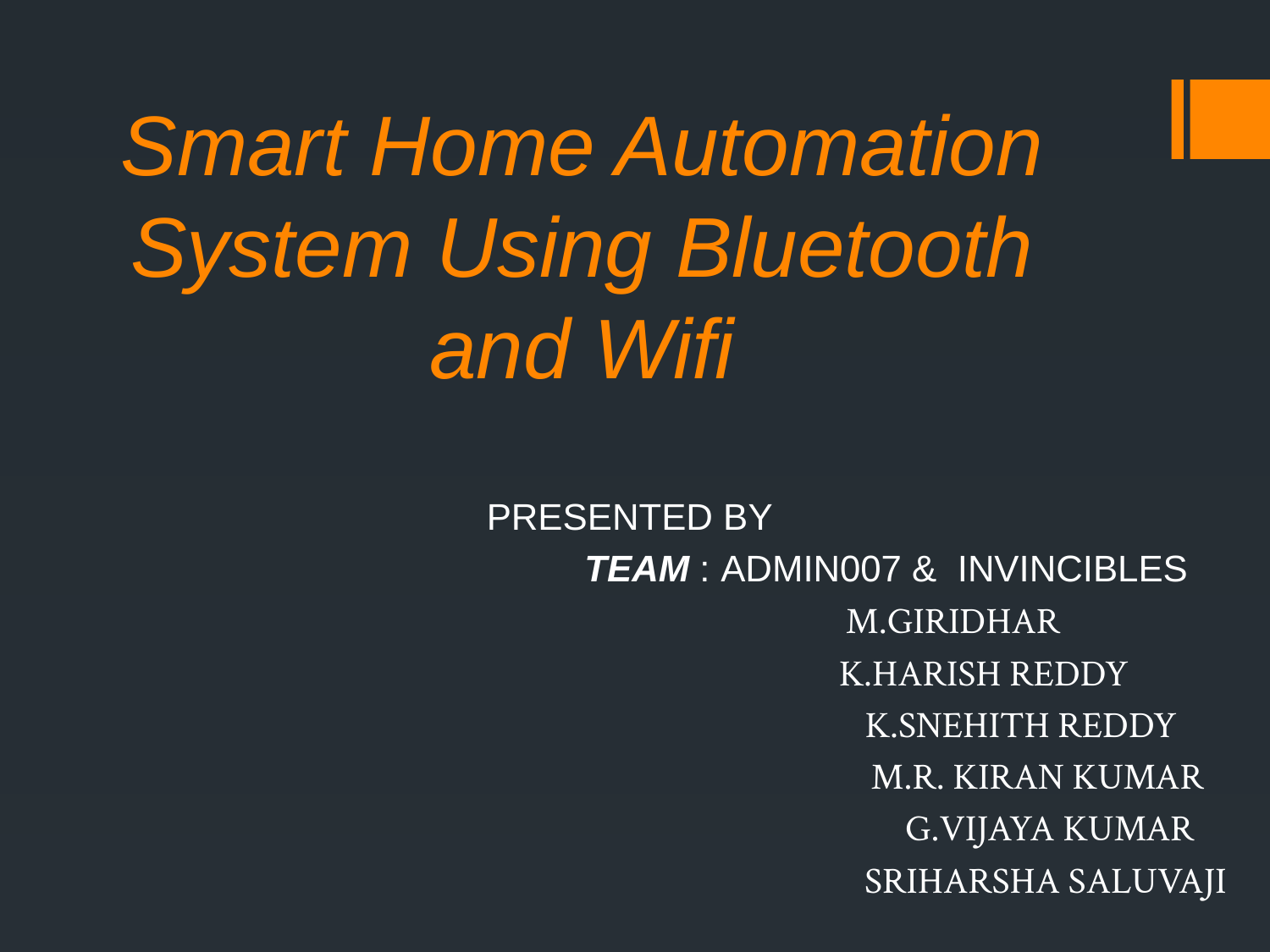

# Smart Home Automation System Using Bluetooth and Wifi
                                               PRESENTED BY
                                                                           TEAM : ADMIN007 &  INVINCIBLES
                                             M.GIRIDHAR
                                                                K.HARISH REDDY
                                                                         K.SNEHITH REDDY
                                                                             M.R. KIRAN KUMAR
                                                                                G.VIJAYA KUMAR
                                                                               SRIHARSHA SALUVAJI